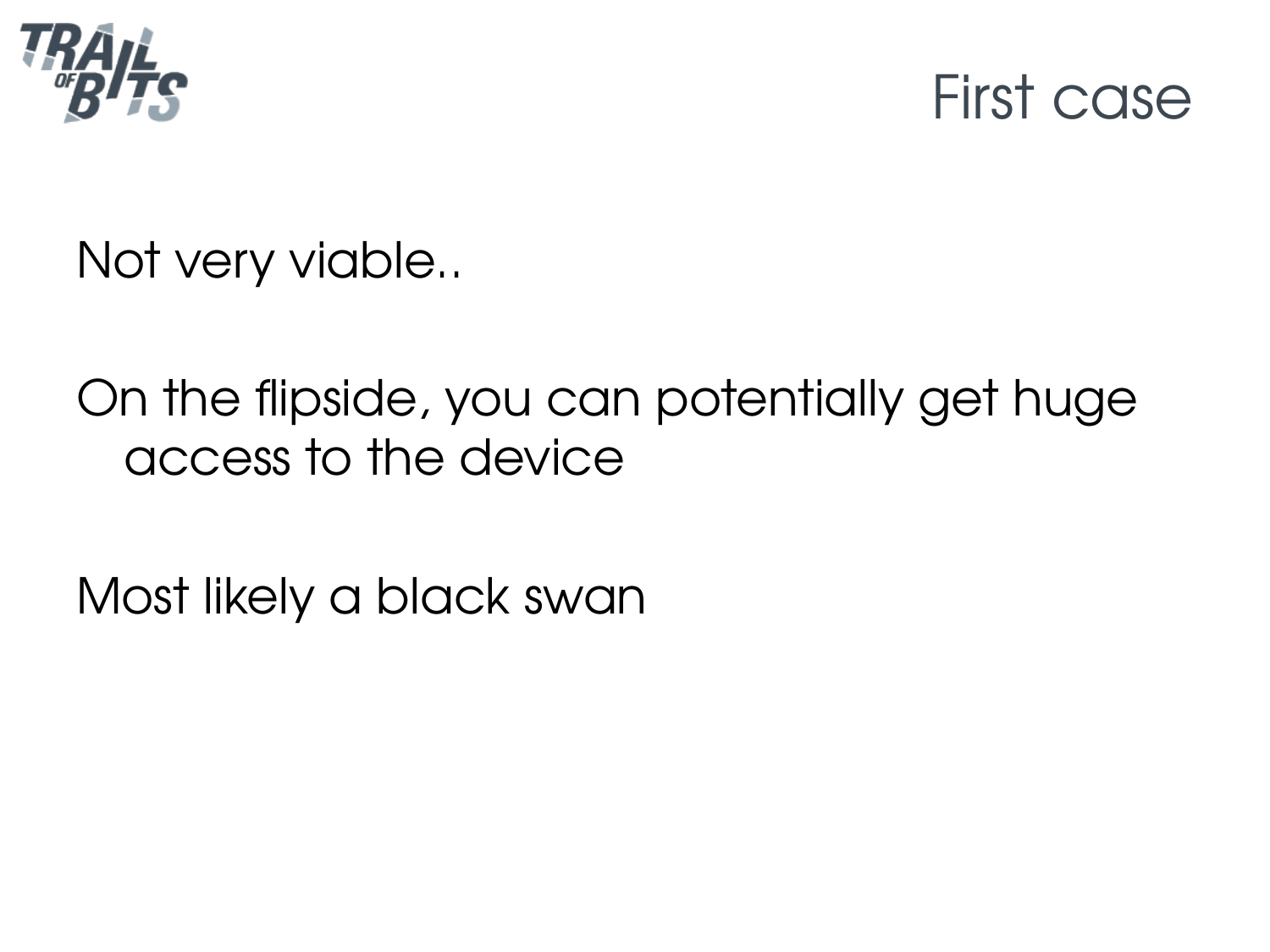

# First case
Not very viable..

On the flipside, you can potentially get huge access to the device

Most likely a black swan